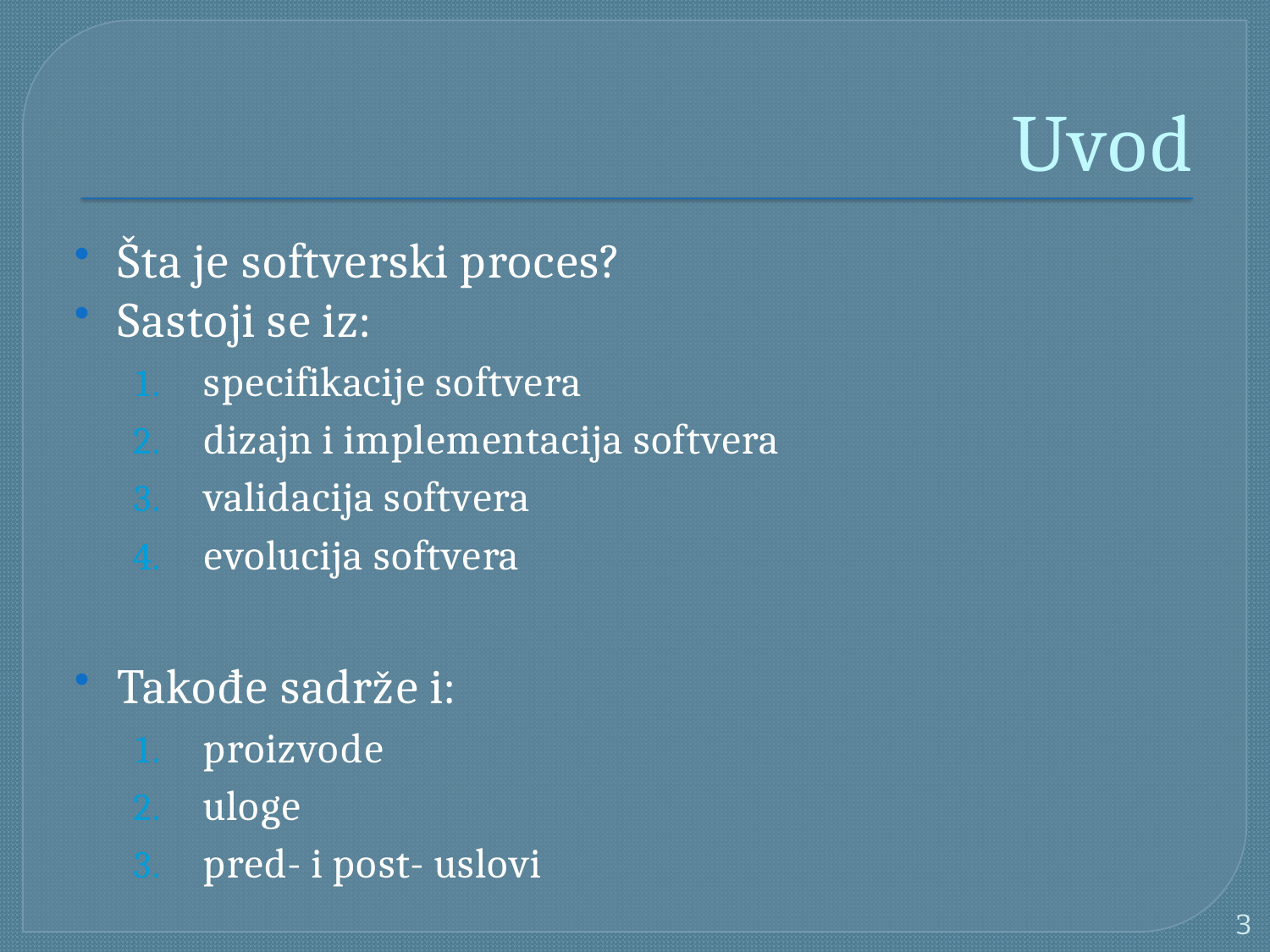

# Uvod
Šta je softverski proces?
Sastoji se iz:
specifikacije softvera
dizajn i implementacija softvera
validacija softvera
evolucija softvera

Takođe sadrže i:
proizvode
uloge
pred- i post- uslovi

3